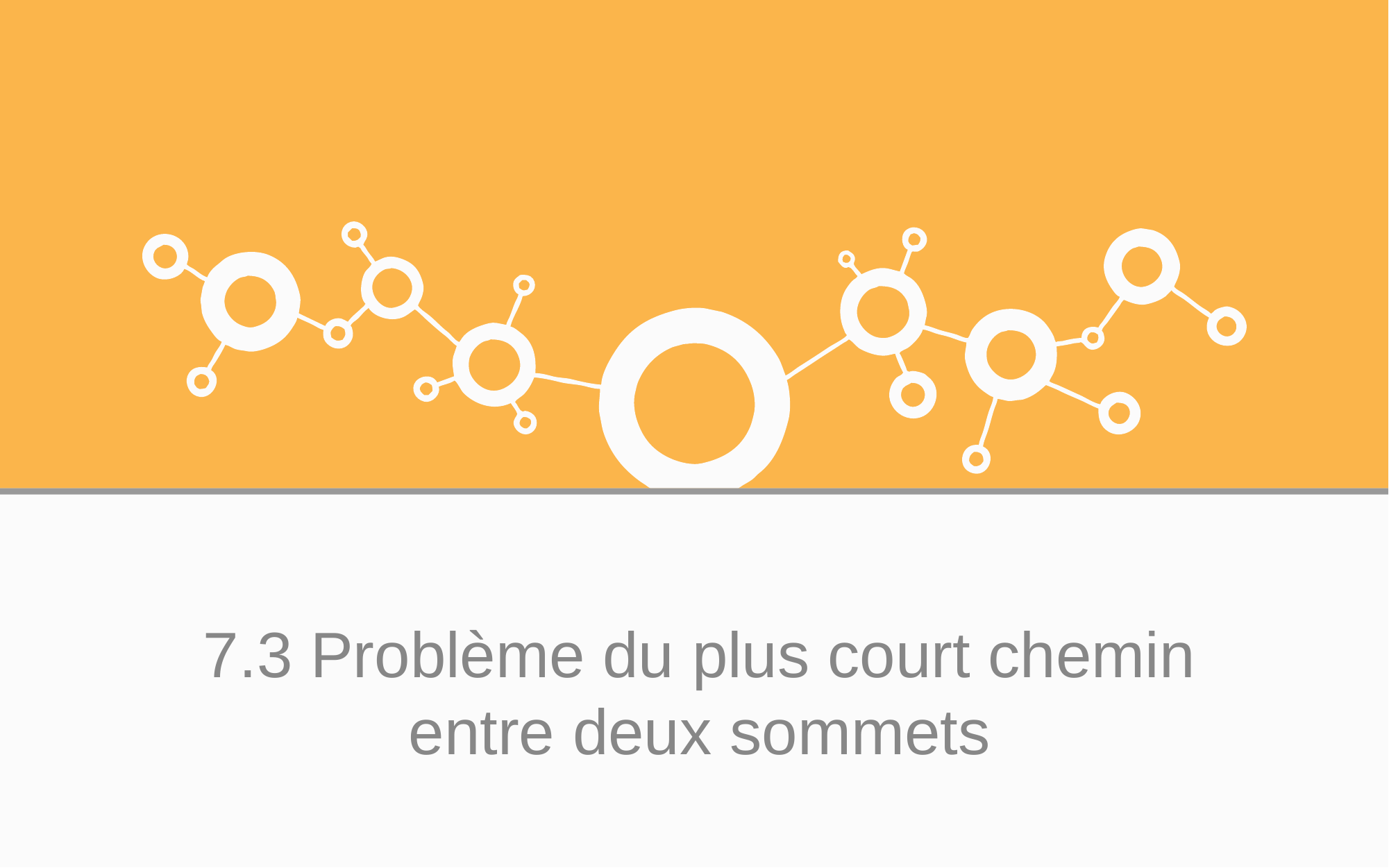

7.3 Problème du plus court chemin
entre deux sommets